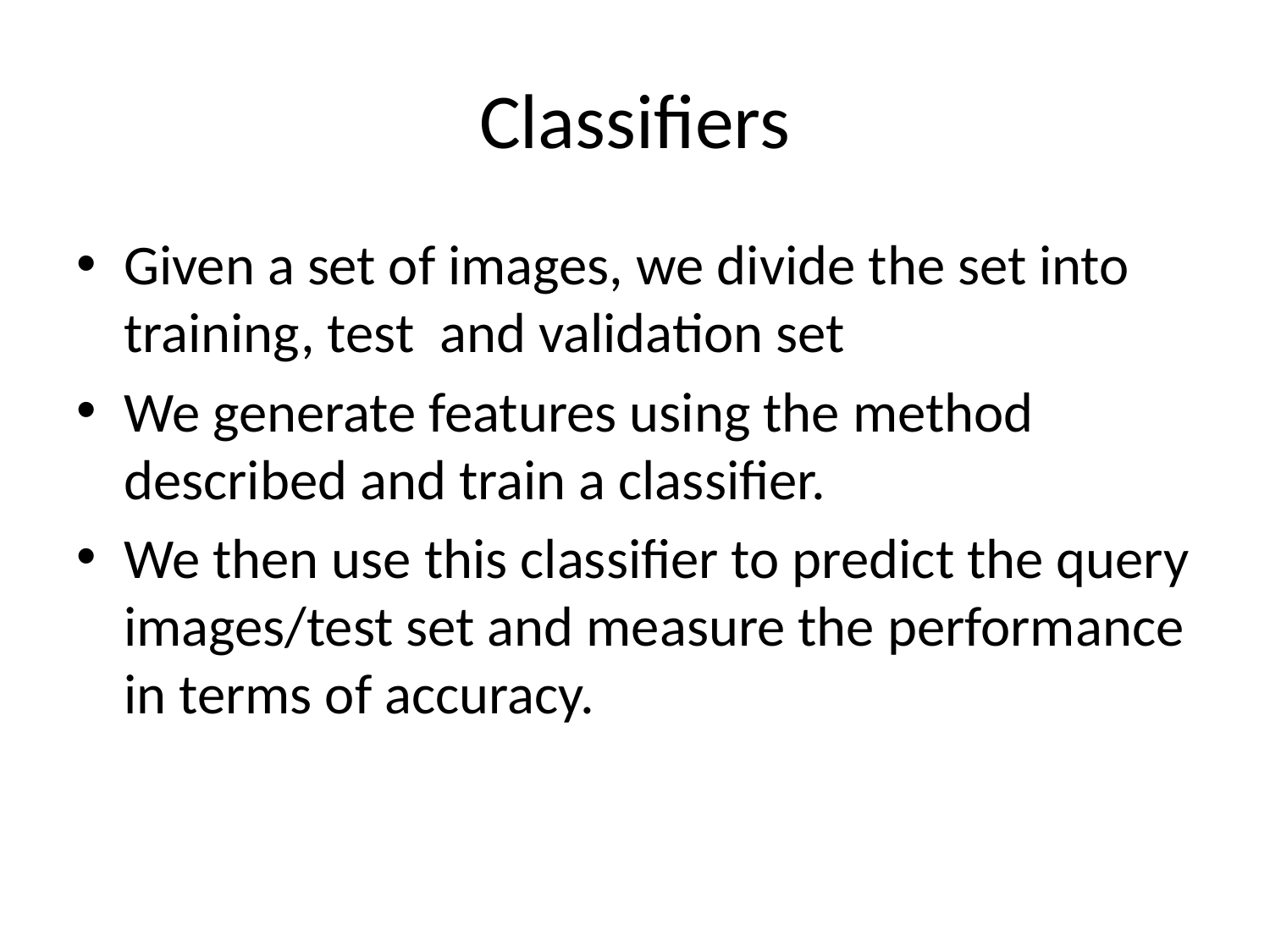

# Classifiers
Given a set of images, we divide the set into training, test  and validation set
We generate features using the method described and train a classifier.
We then use this classifier to predict the query images/test set and measure the performance in terms of accuracy.